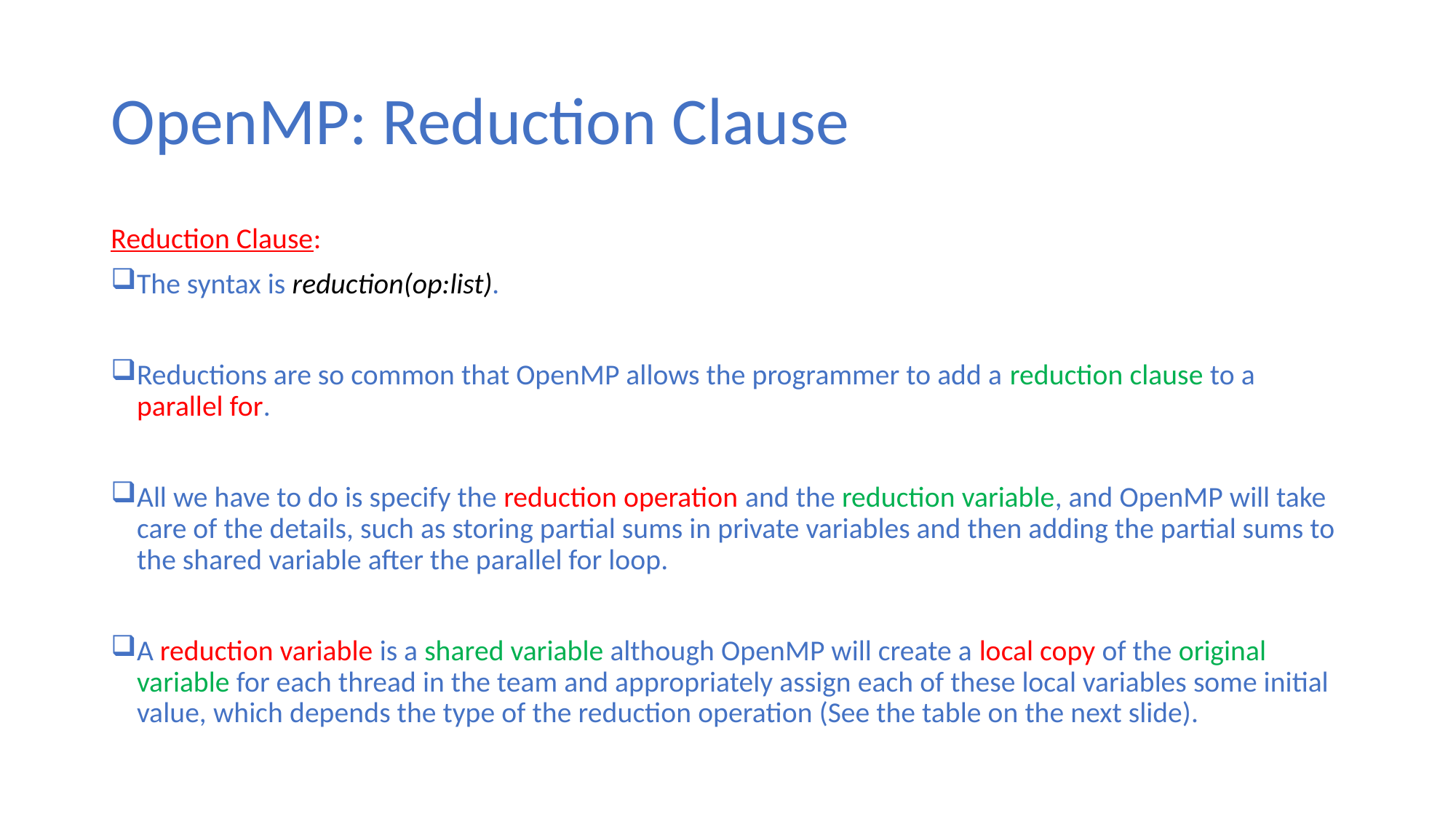

# OpenMP: Reduction Clause
Reduction Clause:
The syntax is reduction(op:list).

Reductions are so common that OpenMP allows the programmer to add a reduction clause to a parallel for.

All we have to do is specify the reduction operation and the reduction variable, and OpenMP will take care of the details, such as storing partial sums in private variables and then adding the partial sums to the shared variable after the parallel for loop.

A reduction variable is a shared variable although OpenMP will create a local copy of the original variable for each thread in the team and appropriately assign each of these local variables some initial value, which depends the type of the reduction operation (See the table on the next slide).